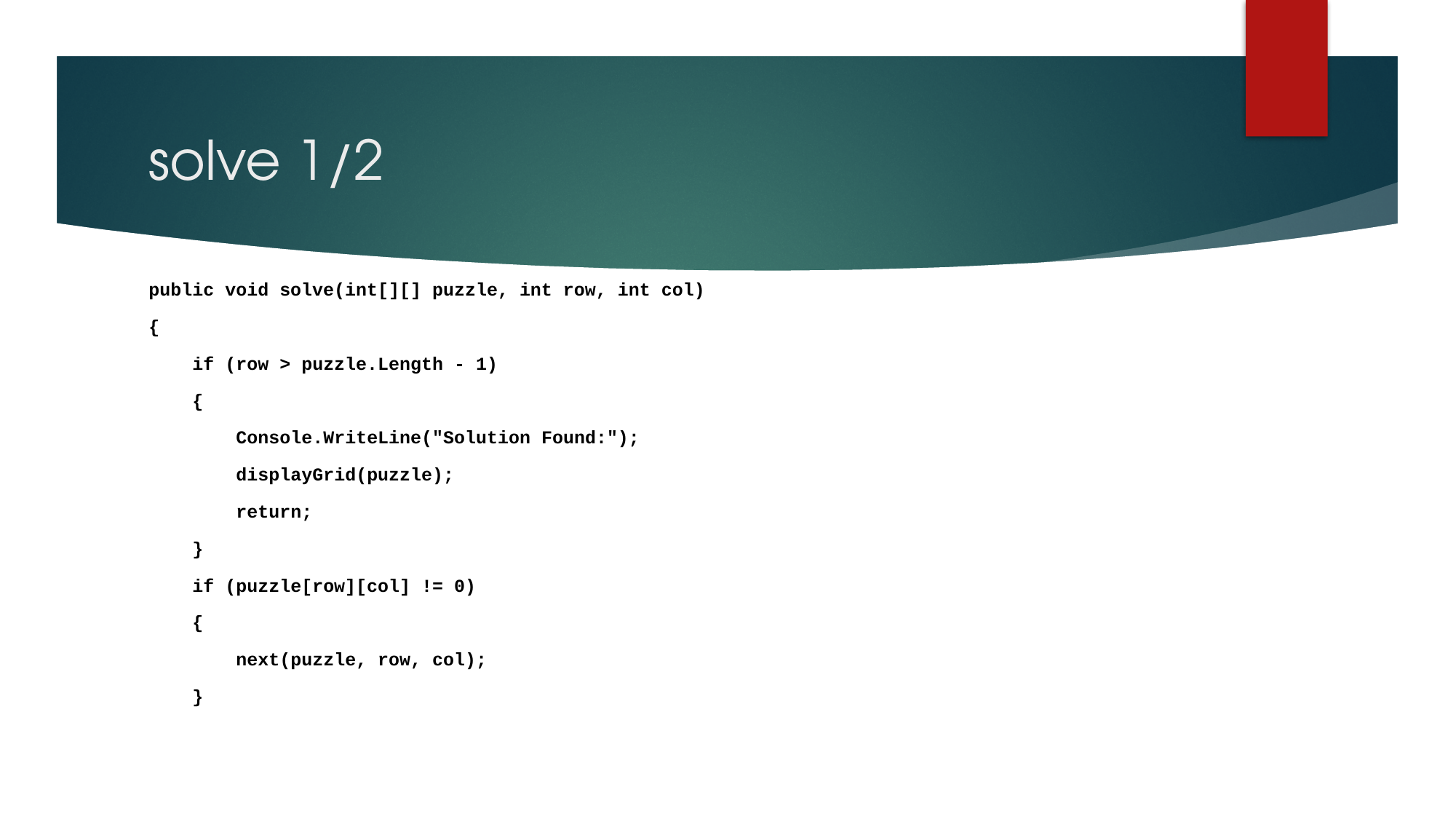

# solve 1/2
public void solve(int[][] puzzle, int row, int col)
{
    if (row > puzzle.Length - 1)
    {
        Console.WriteLine("Solution Found:");
        displayGrid(puzzle);
        return;
    }
    if (puzzle[row][col] != 0)
    {
        next(puzzle, row, col);
    }